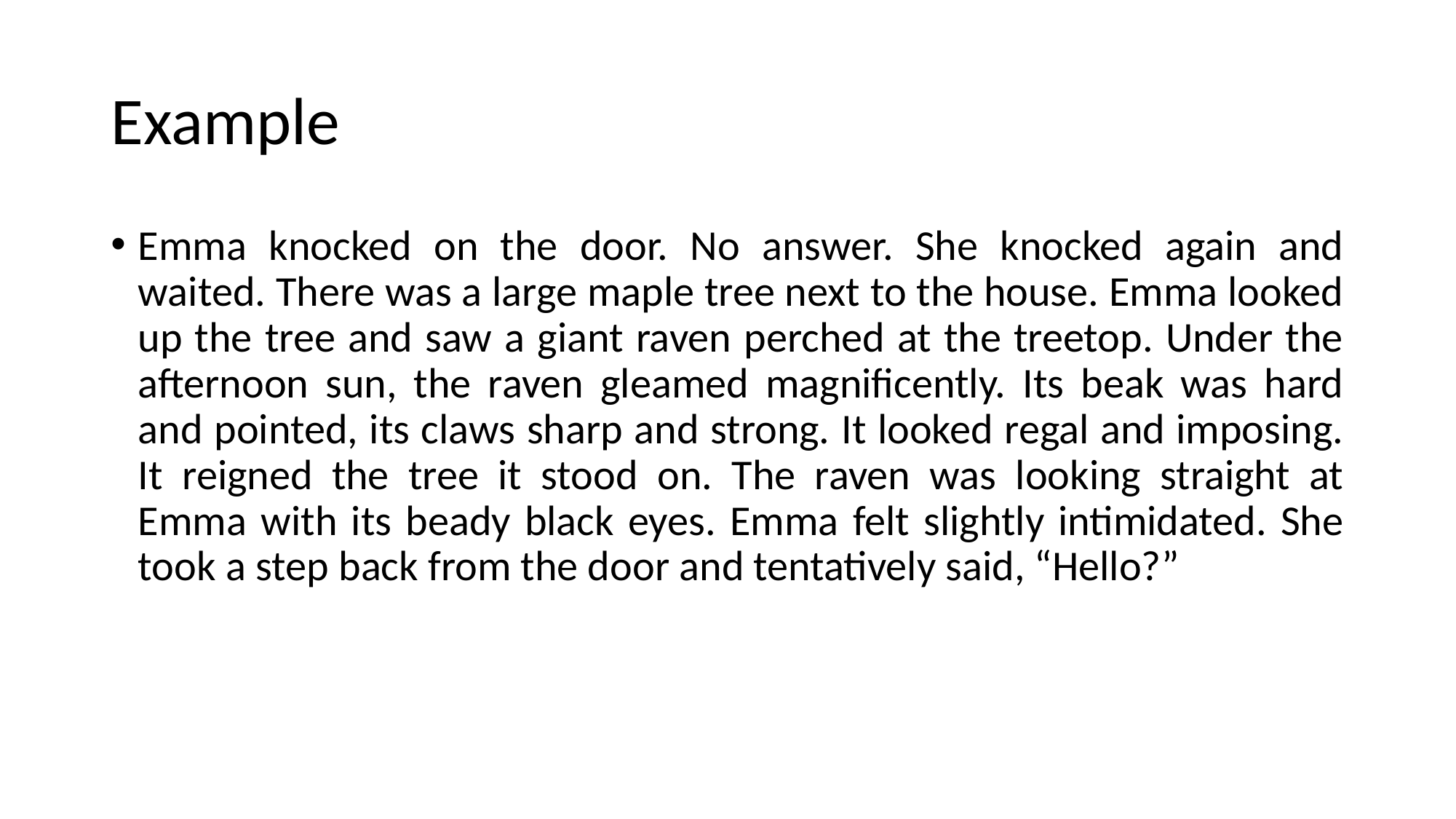

# Example
Emma knocked on the door. No answer. She knocked again and waited. There was a large maple tree next to the house. Emma looked up the tree and saw a giant raven perched at the treetop. Under the afternoon sun, the raven gleamed magnificently. Its beak was hard and pointed, its claws sharp and strong. It looked regal and imposing. It reigned the tree it stood on. The raven was looking straight at Emma with its beady black eyes. Emma felt slightly intimidated. She took a step back from the door and tentatively said, “Hello?”